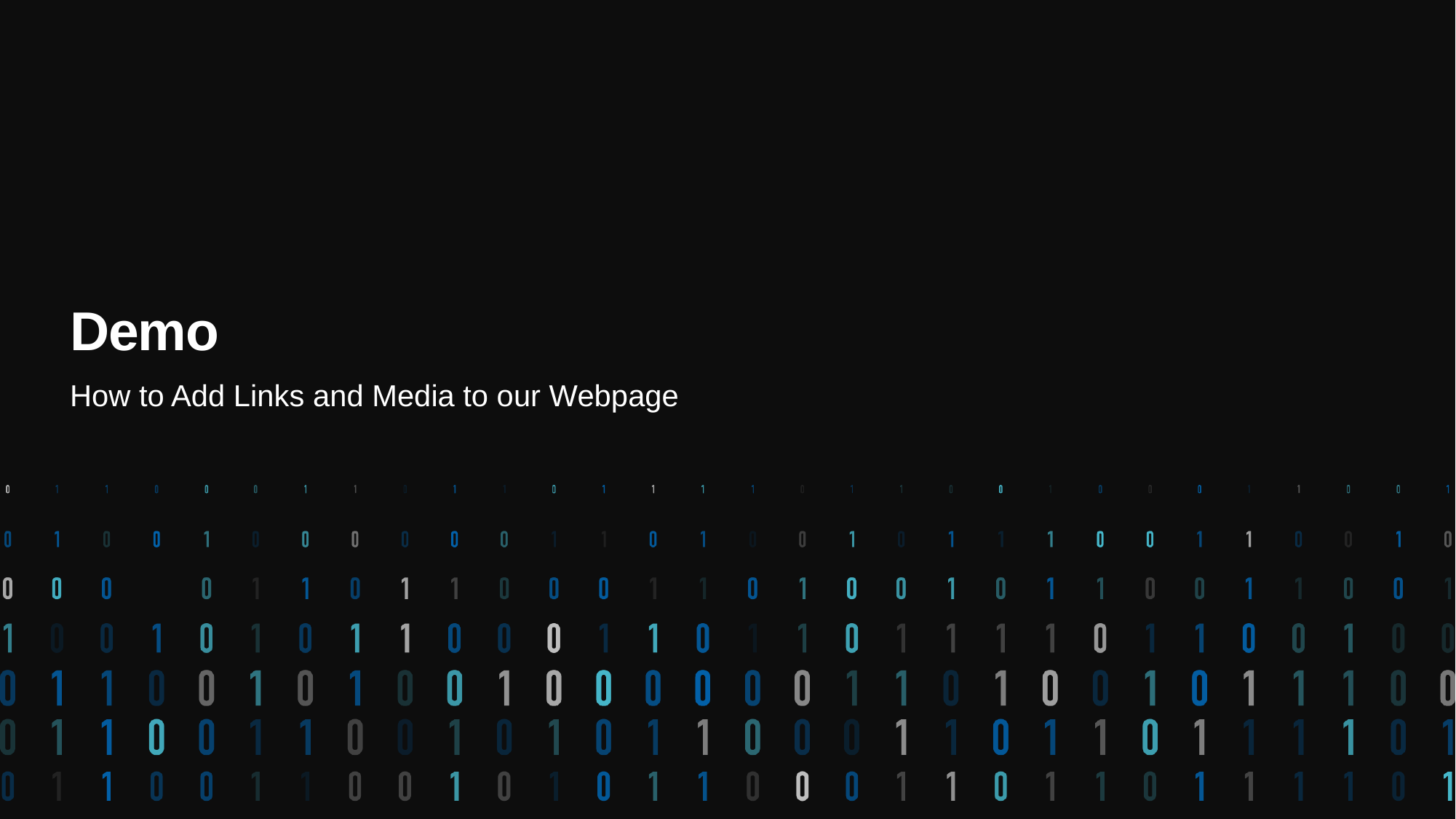

# Demo
How to Add Links and Media to our Webpage